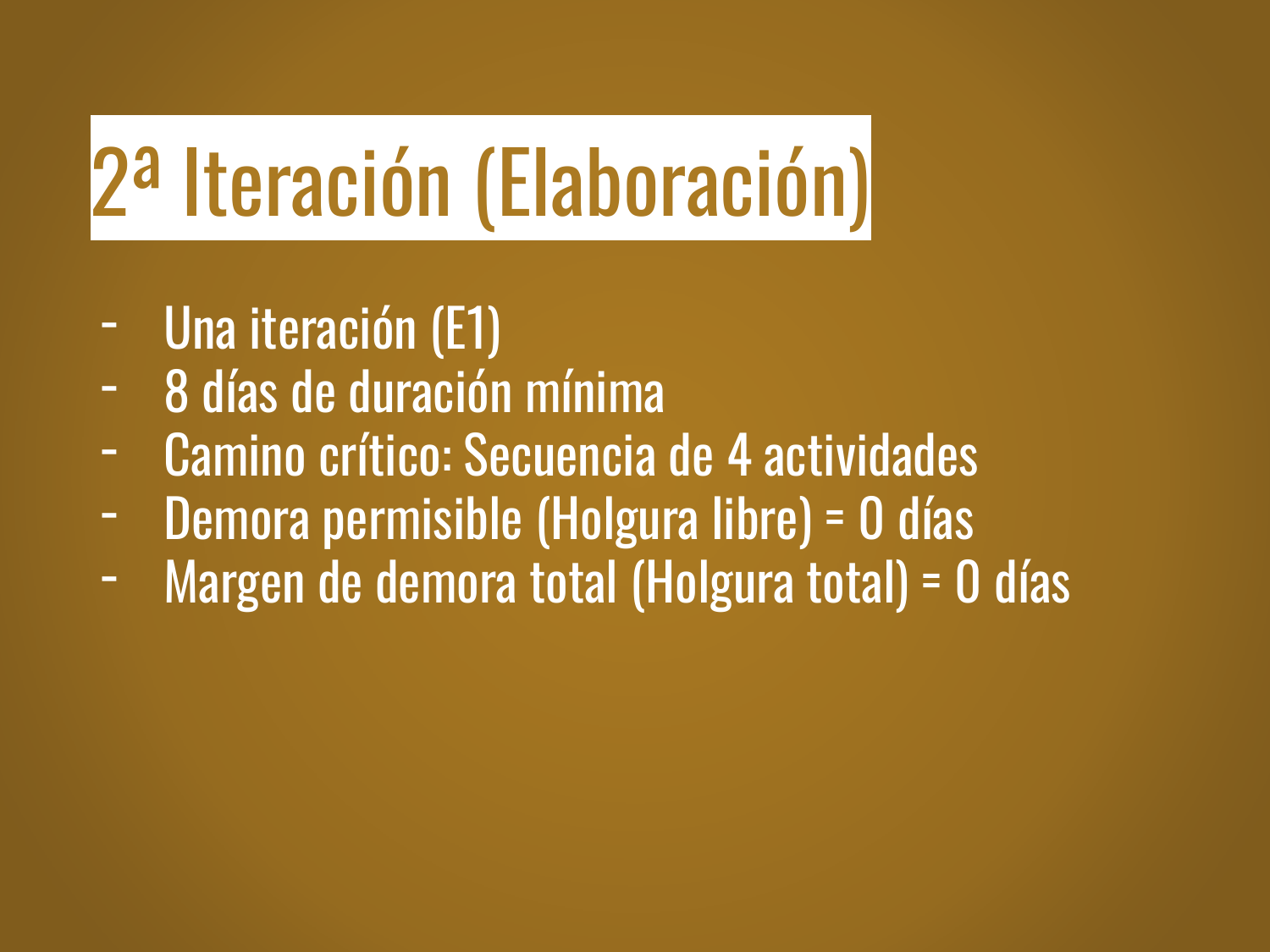

# 2ª Iteración (Elaboración)
Una iteración (E1)
8 días de duración mínima
Camino crítico: Secuencia de 4 actividades
Demora permisible (Holgura libre) = 0 días
Margen de demora total (Holgura total) = 0 días